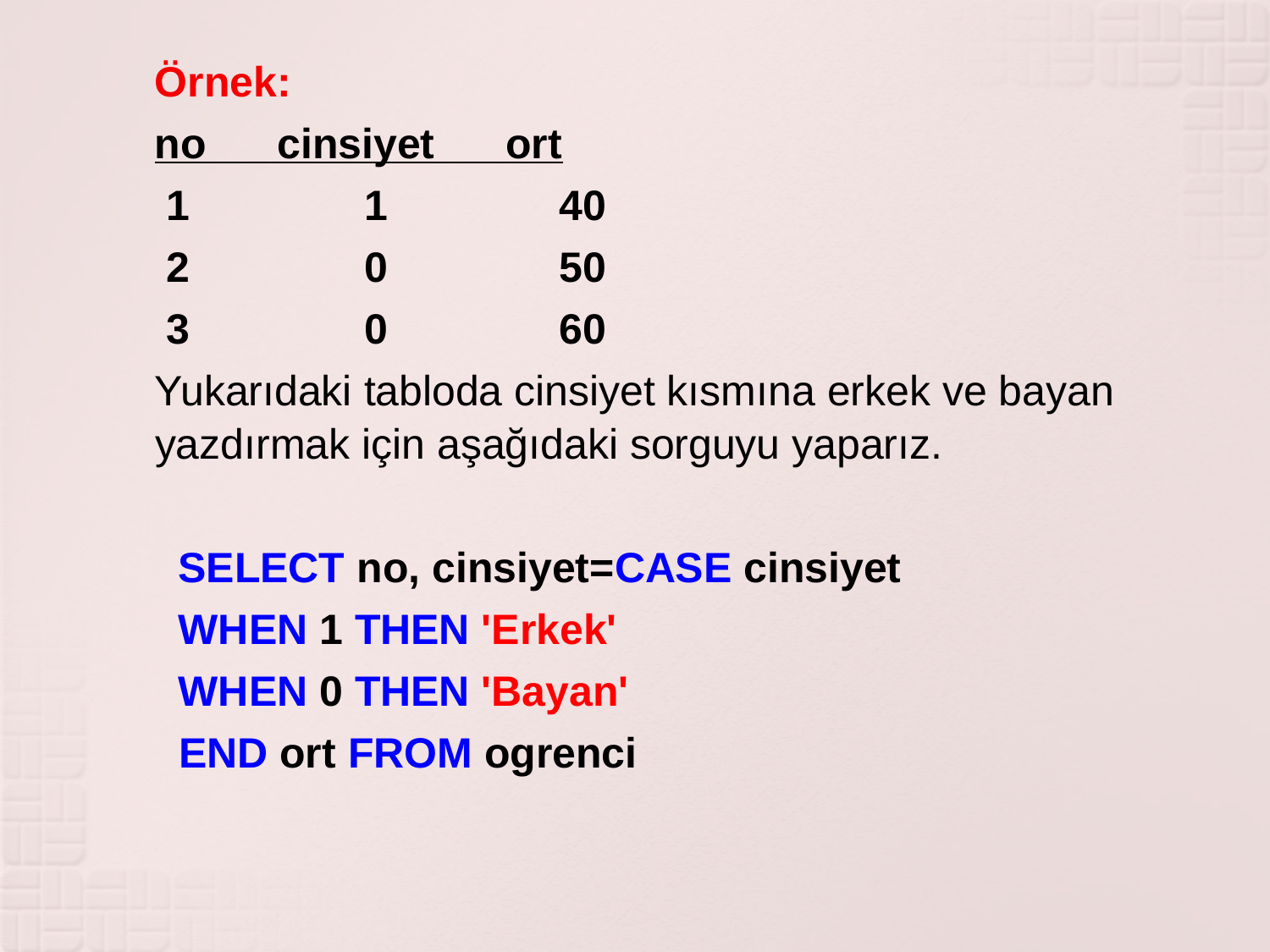

Örnek:
    no      cinsiyet      ort
     1	       1	       	  40
     2	       0	         	  50
     3	       0	         	  60
    Yukarıdaki tabloda cinsiyet kısmına erkek ve bayan yazdırmak için aşağıdaki sorguyu yaparız.

      SELECT no, cinsiyet=CASE cinsiyet
      WHEN 1 THEN 'Erkek'
      WHEN 0 THEN 'Bayan'
    	  END ort FROM ogrenci